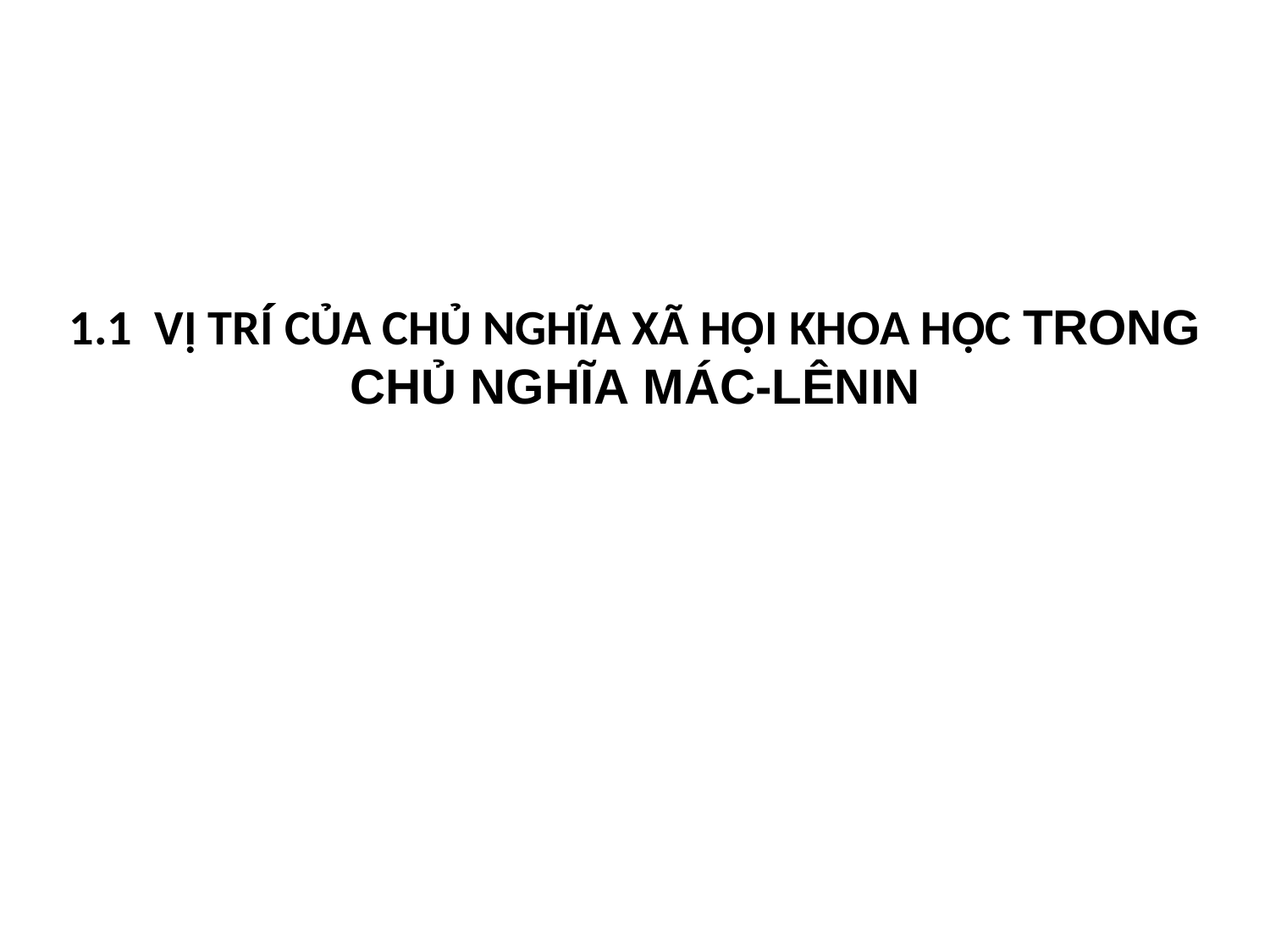

1.1  VỊ TRÍ CỦA CHỦ NGHĨA XÃ HỘI KHOA HỌC TRONG CHỦ NGHĨA MÁC-LÊNIN